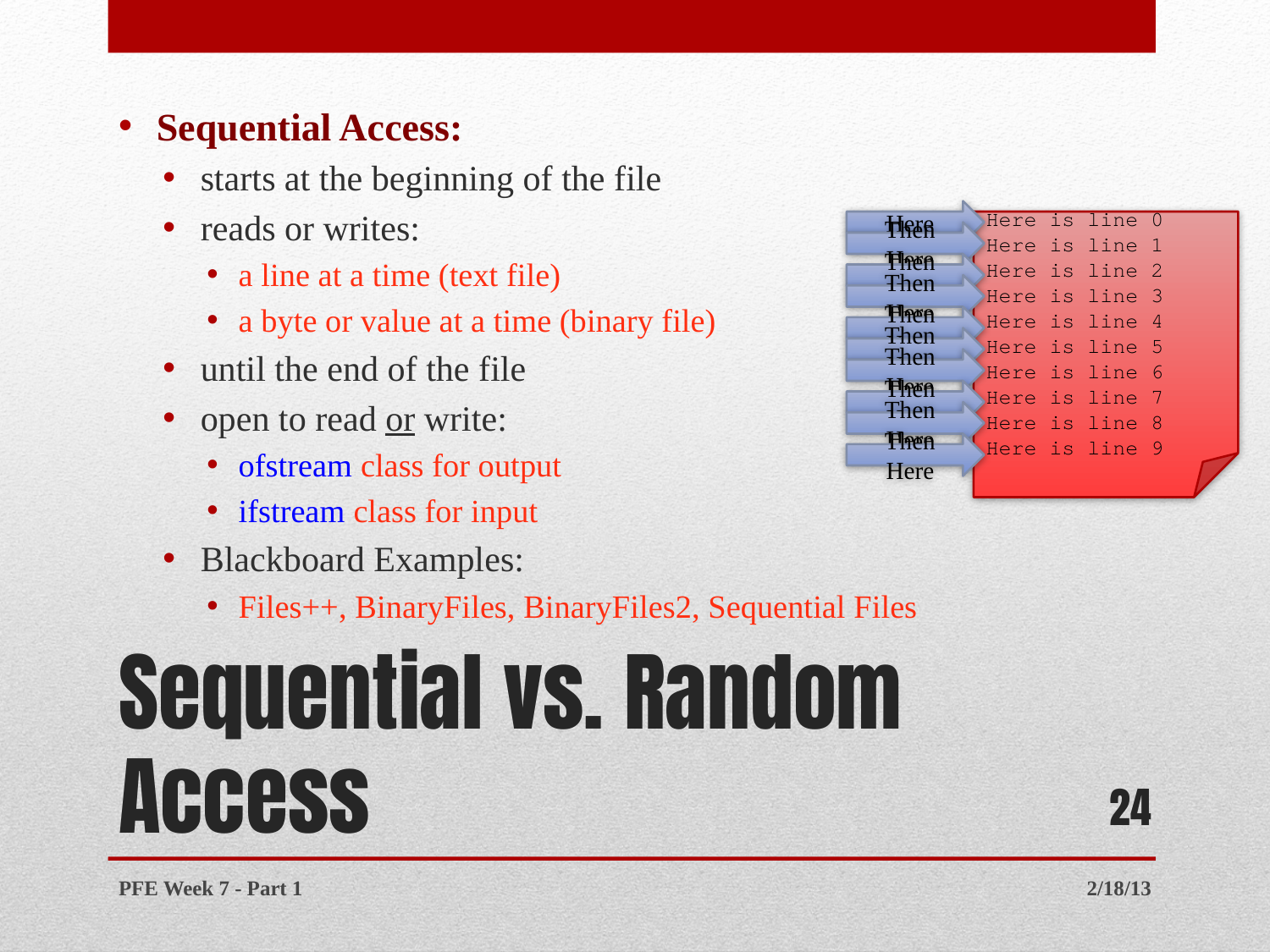

Sequential Access:
starts at the beginning of the file
reads or writes:
a line at a time (text file)
a byte or value at a time (binary file)
until the end of the file
open to read or write:
ofstream class for output
ifstream class for input
Blackboard Examples:
Files++, BinaryFiles, BinaryFiles2, Sequential Files
Here
Here is line 0
Here is line 1
Here is line 2
Here is line 3
Here is line 4
Here is line 5
Here is line 6
Here is line 7
Here is line 8
Here is line 9
Then Here
Then Here
Then Here
Then Here
Then Here
Then Here
Then Here
Then Here
Then Here
# Sequential vs. Random Access
24
PFE Week 7 - Part 1
2/18/13